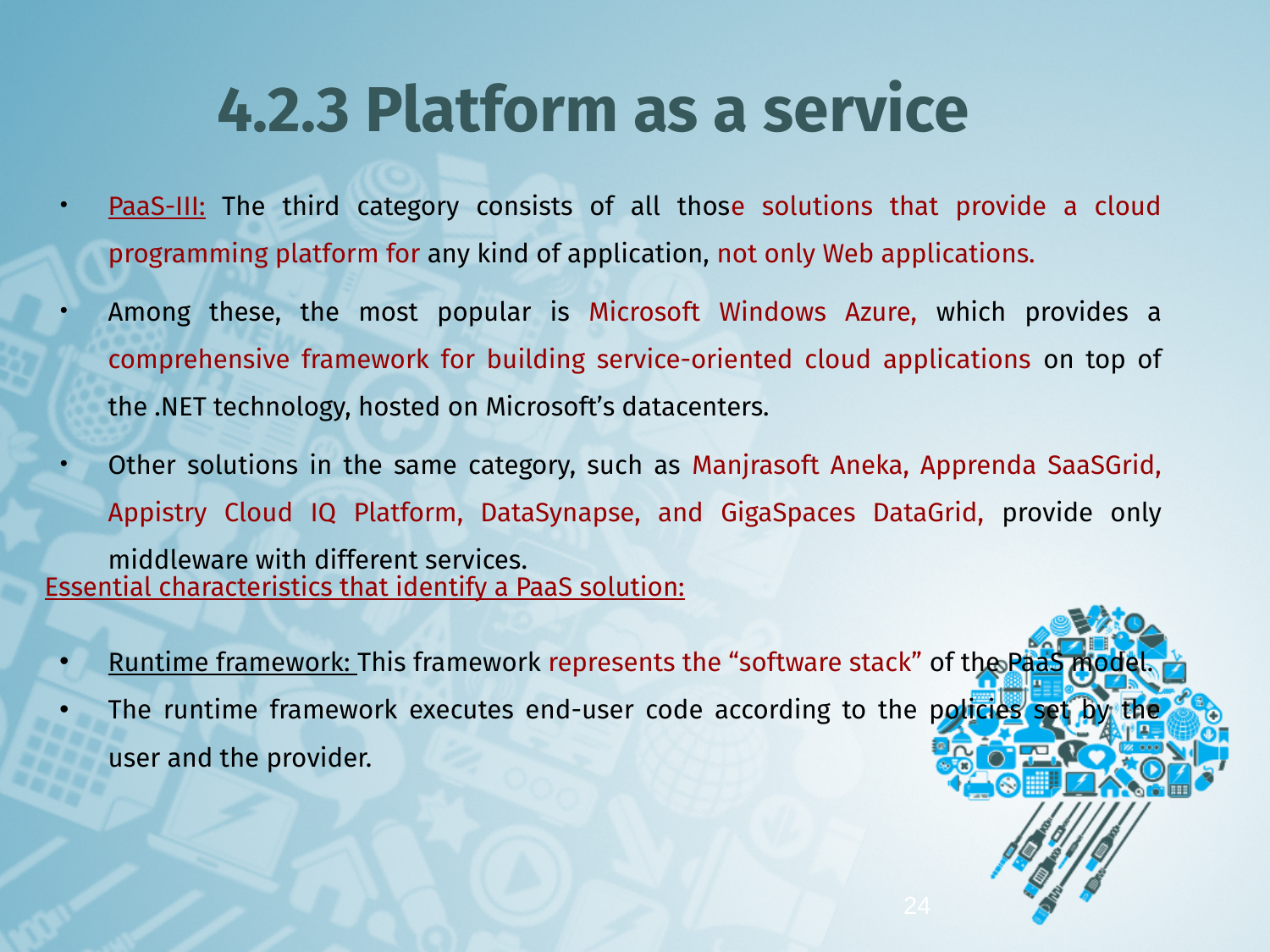

# 4.2.3 Platform as a service
PaaS-III: The third category consists of all those solutions that provide a cloud programming platform for any kind of application, not only Web applications.
Among these, the most popular is Microsoft Windows Azure, which provides a comprehensive framework for building service-oriented cloud applications on top of the .NET technology, hosted on Microsoft’s datacenters.
Other solutions in the same category, such as Manjrasoft Aneka, Apprenda SaaSGrid, Appistry Cloud IQ Platform, DataSynapse, and GigaSpaces DataGrid, provide only middleware with different services.
Essential characteristics that identify a PaaS solution:

Runtime framework: This framework represents the “software stack” of the PaaS model.
The runtime framework executes end-user code according to the policies set by the user and the provider.

24